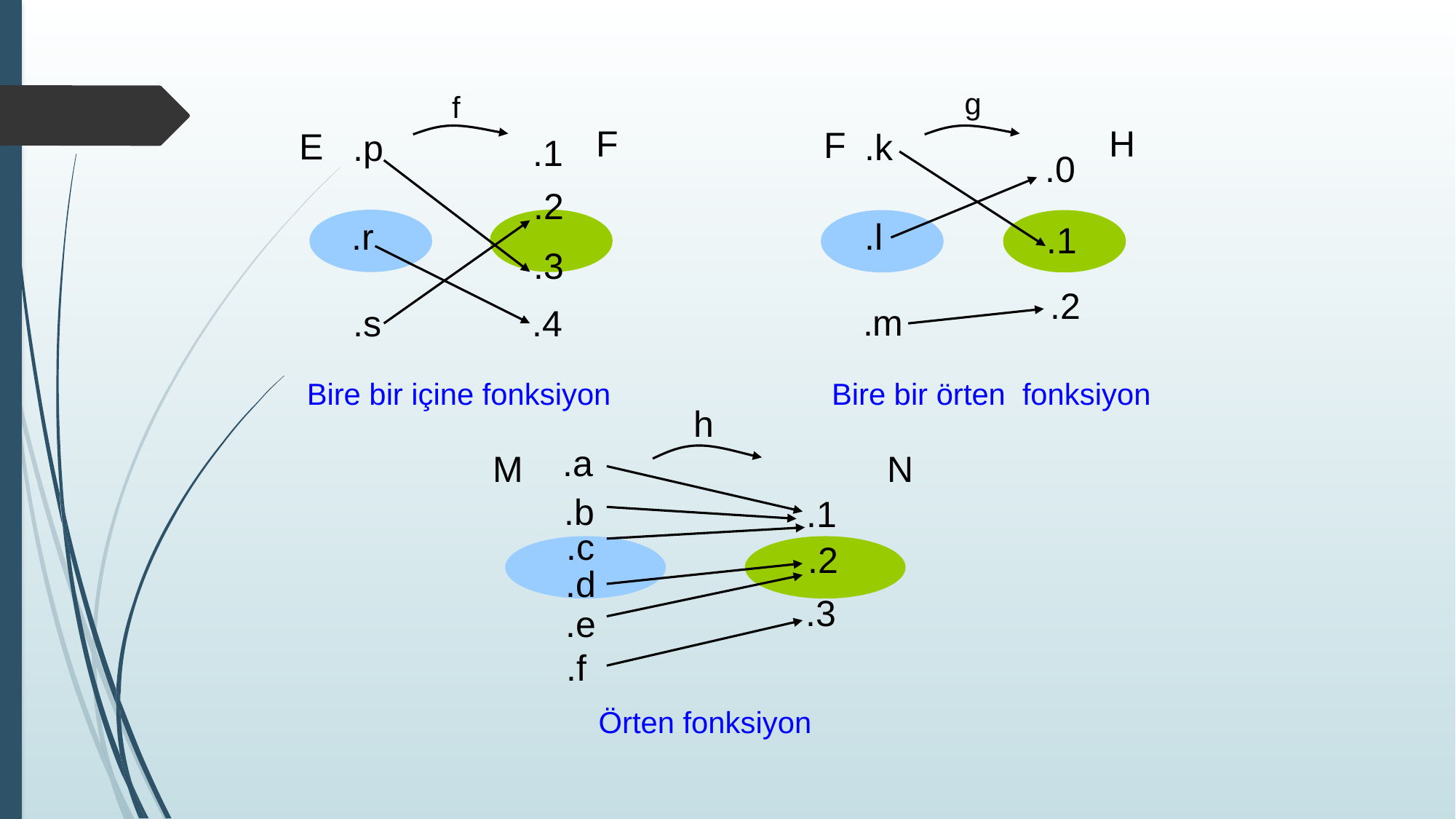

g
H
F
.k

.0

.l

.1
.2
.m

f
F
E
.p
.1

.2
.r

.3

.s
.4
Bire bir örten  fonksiyon
Bire bir içine fonksiyon
h
.a
N
M

.b
.1

.c

.2

.d

.3
.e

.f

Örten fonksiyon